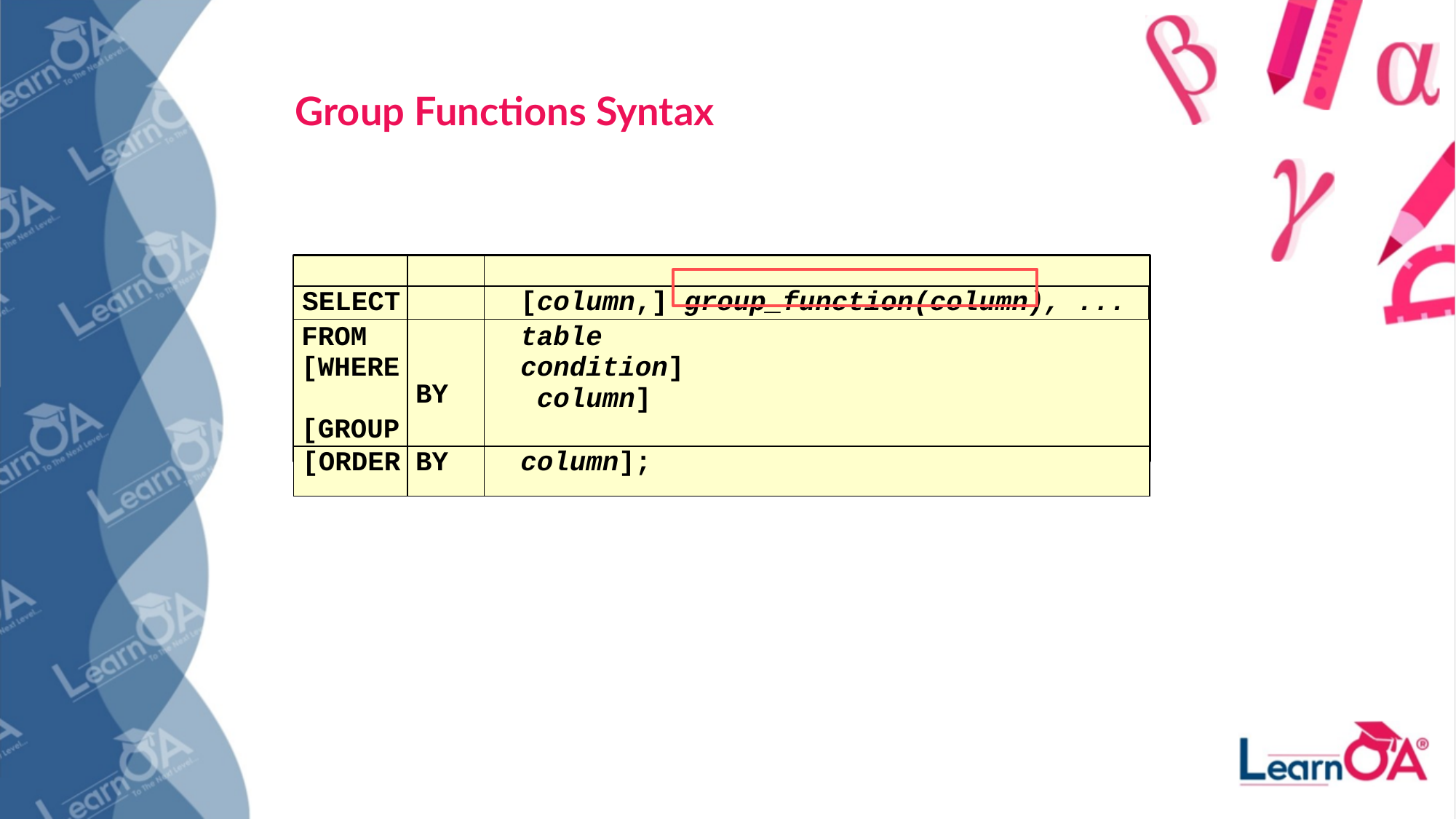

# Group Functions Syntax
|  |  |  |
| --- | --- | --- |
| SELECT |  | [column,] group\_function(column), ... |
| FROM [WHERE [GROUP | BY | table condition] column] |
| [ORDER | BY | column]; |